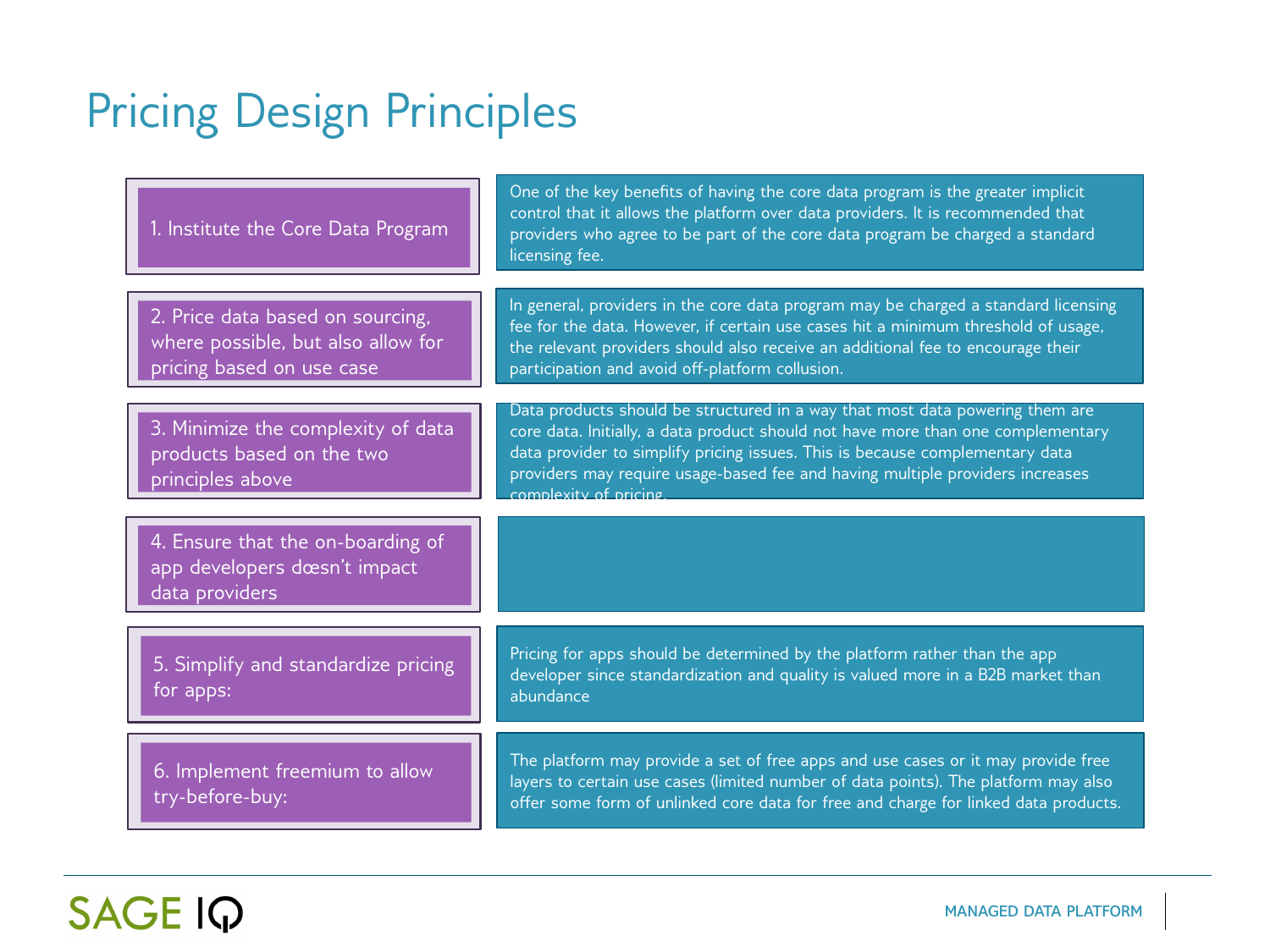

Pricing Design Principles

One of the key benefits of having the core data program is the greater implicit control that it allows the platform over data providers. It is recommended that providers who agree to be part of the core data program be charged a standard licensing fee.

1. Institute the Core Data Program

In general, providers in the core data program may be charged a standard licensing fee for the data. However, if certain use cases hit a minimum threshold of usage, the relevant providers should also receive an additional fee to encourage their participation and avoid off-platform collusion.
2. Price data based on sourcing, where possible, but also allow for pricing based on use case

Data products should be structured in a way that most data powering them are core data. Initially, a data product should not have more than one complementary data provider to simplify pricing issues. This is because complementary data providers may require usage-based fee and having multiple providers increases complexity of pricing.
3. Minimize the complexity of data products based on the two principles above

4. Ensure that the on-boarding of app developers doesn’t impact data providers

Pricing for apps should be determined by the platform rather than the app developer since standardization and quality is valued more in a B2B market than abundance

5. Simplify and standardize pricing for apps:

The platform may provide a set of free apps and use cases or it may provide free layers to certain use cases (limited number of data points). The platform may also offer some form of unlinked core data for free and charge for linked data products.

6. Implement freemium to allow try-before-buy:
45